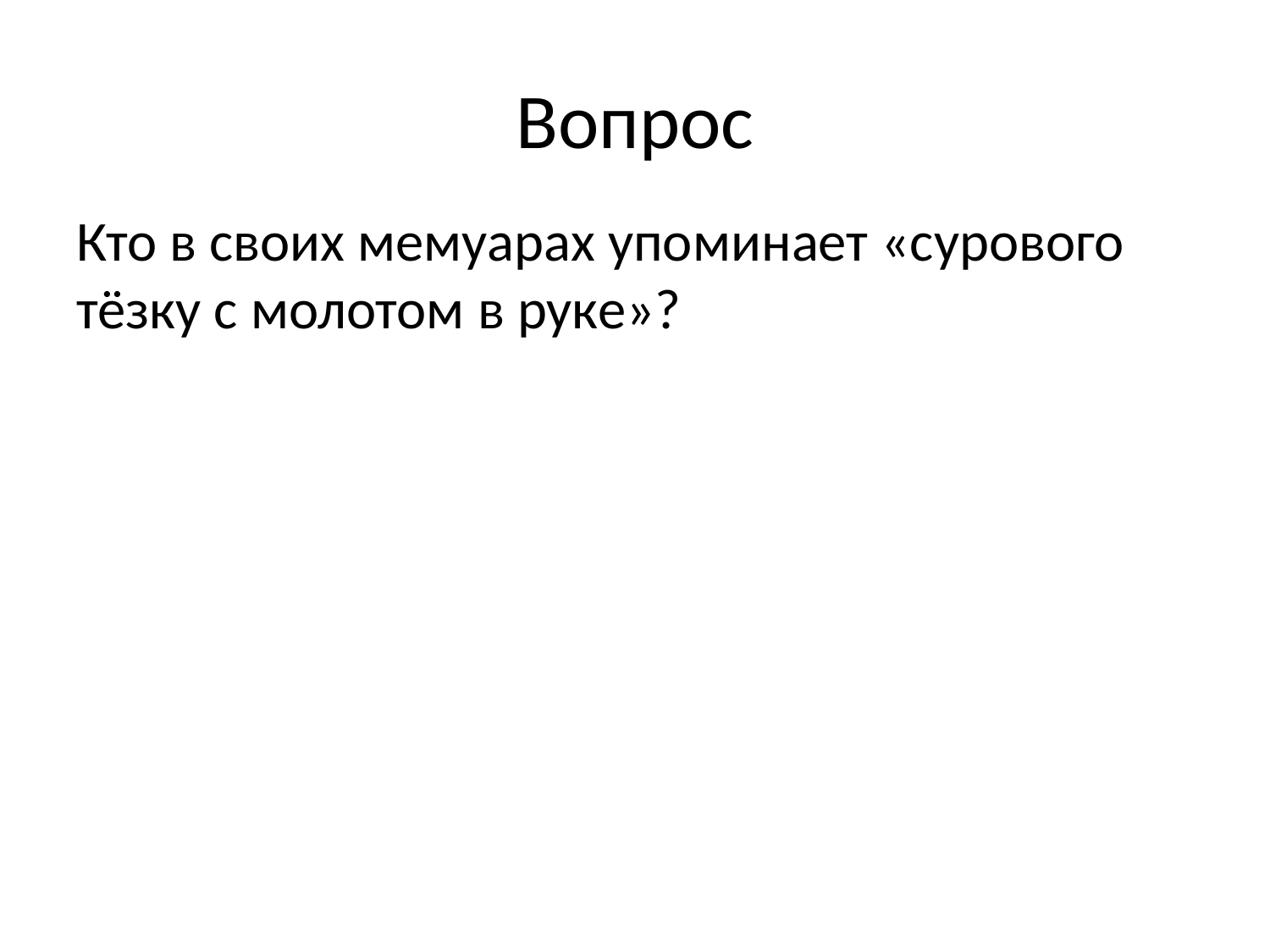

# Вопрос
Кто в своих мемуарах упоминает «сурового тёзку с молотом в руке»?